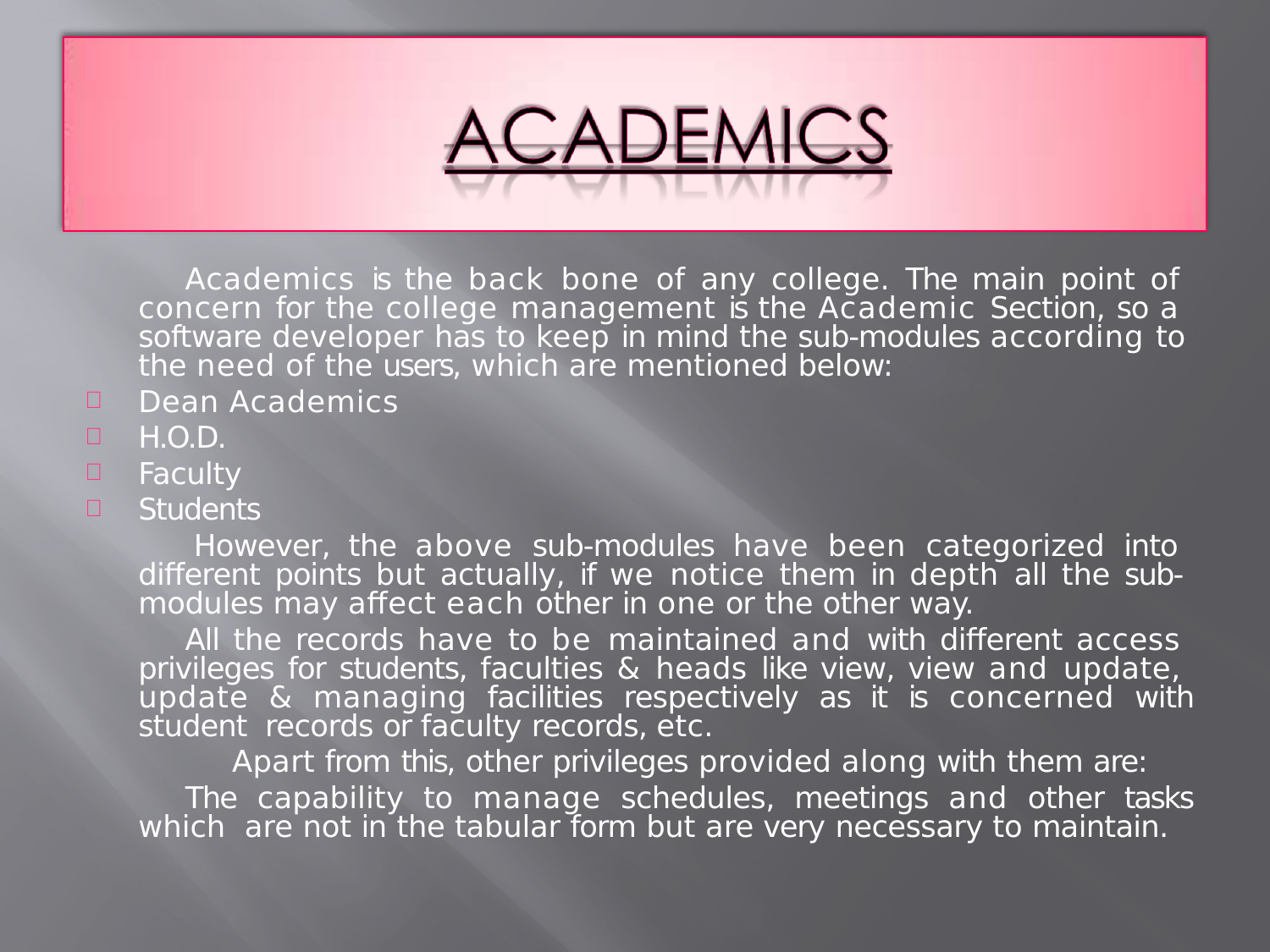

Academics is the back bone of any college. The main point of  concern for the college management is the Academic Section, so a  software developer has to keep in mind the sub-modules according to  the need of the users, which are mentioned below:
Dean Academics
H.O.D.
Faculty
Students
However, the above sub-modules have been categorized into  different points but actually, if we notice them in depth all the sub-  modules may affect each other in one or the other way.
All the records have to be maintained and with different access  privileges for students, faculties & heads like view, view and update,  update & managing facilities respectively as it is concerned with student  records or faculty records, etc.
Apart from this, other privileges provided along with them are:
The capability to manage schedules, meetings and other tasks which  are not in the tabular form but are very necessary to maintain.